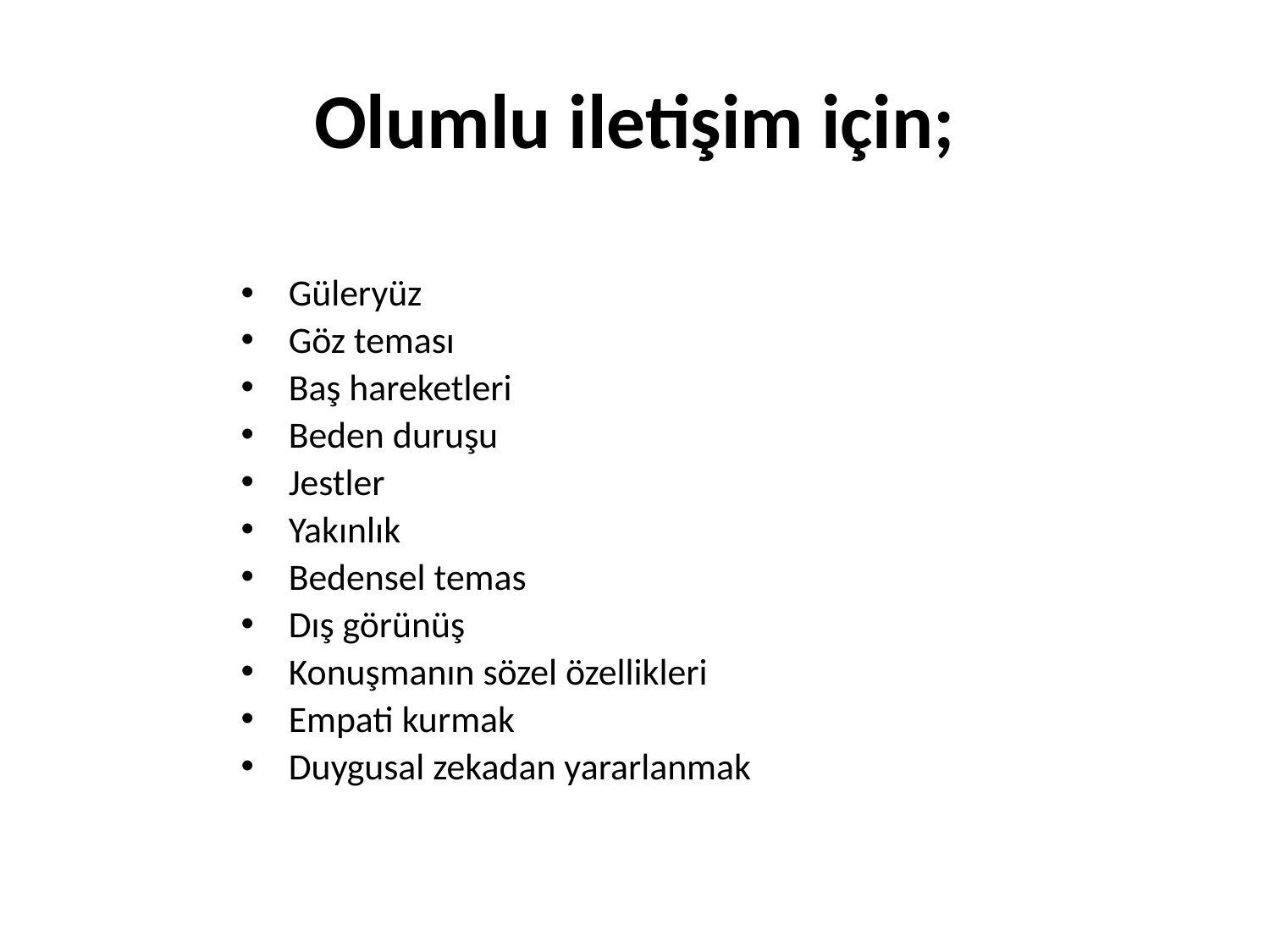

# Olumlu iletişim için;
Güleryüz
Göz teması
Baş hareketleri
Beden duruşu
Jestler
Yakınlık
Bedensel temas
Dış görünüş
Konuşmanın sözel özellikleri
Empati kurmak
Duygusal zekadan yararlanmak